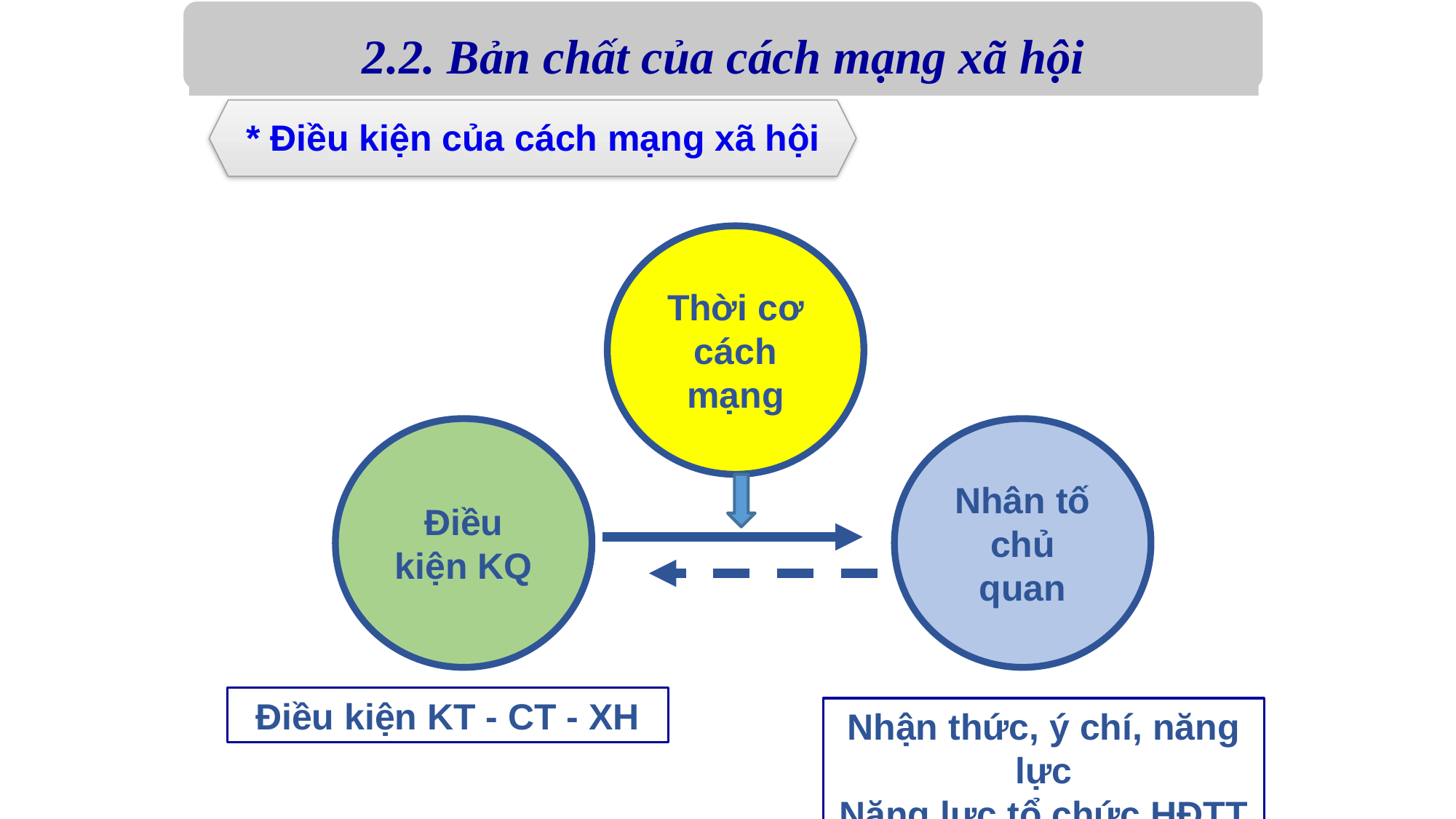

2.2. Bản chất của cách mạng xã hội

* Điều kiện của cách mạng xã hội
Thời cơ cách mạng
Điều kiện KQ
Nhân tố chủ quan

Điều kiện KT - CT - XH
Nhận thức, ý chí, năng lực
Năng lực tổ chức HĐTT